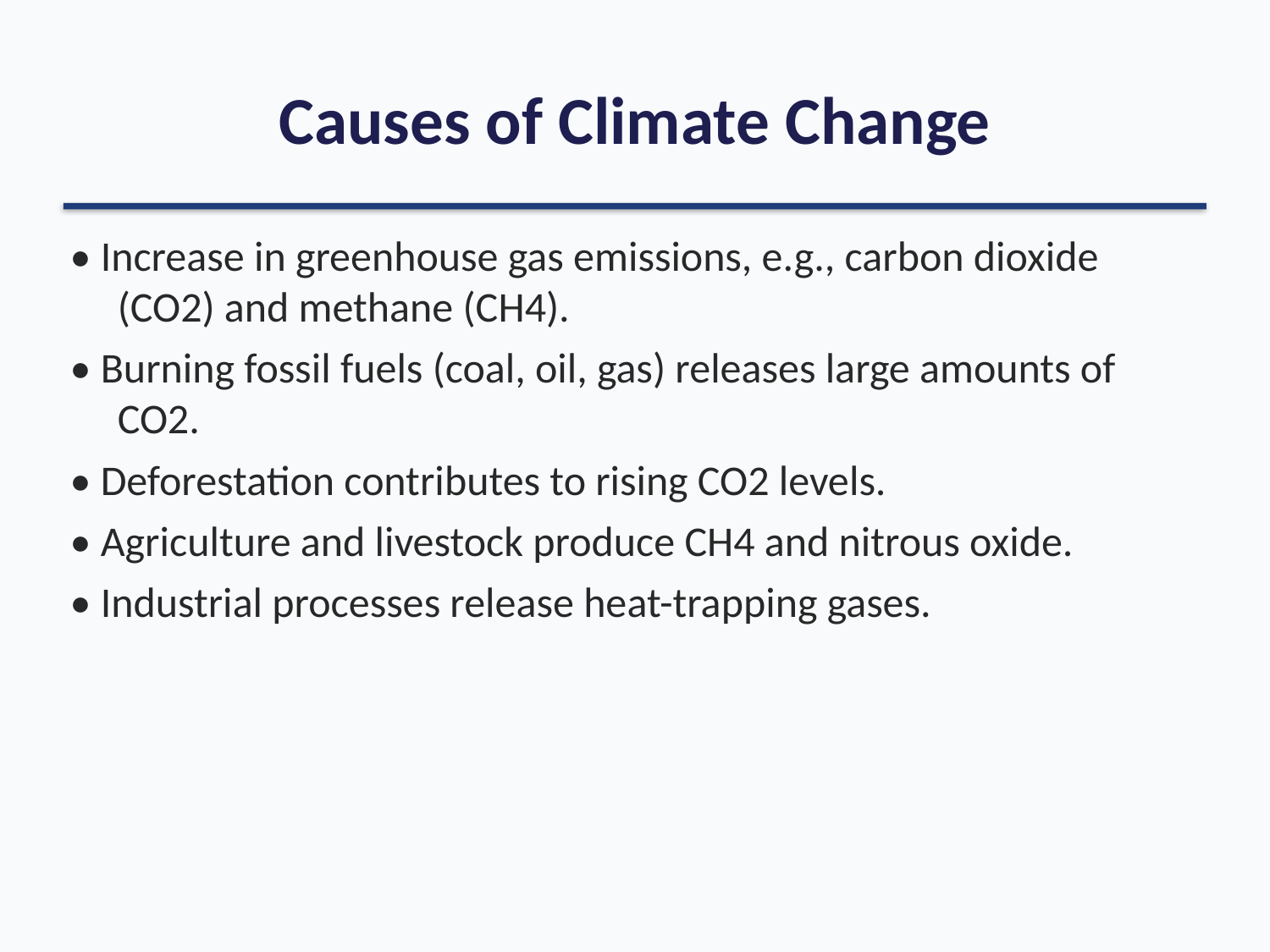

# Causes of Climate Change

• Increase in greenhouse gas emissions, e.g., carbon dioxide (CO2) and methane (CH4).
• Burning fossil fuels (coal, oil, gas) releases large amounts of CO2.
• Deforestation contributes to rising CO2 levels.
• Agriculture and livestock produce CH4 and nitrous oxide.
• Industrial processes release heat-trapping gases.